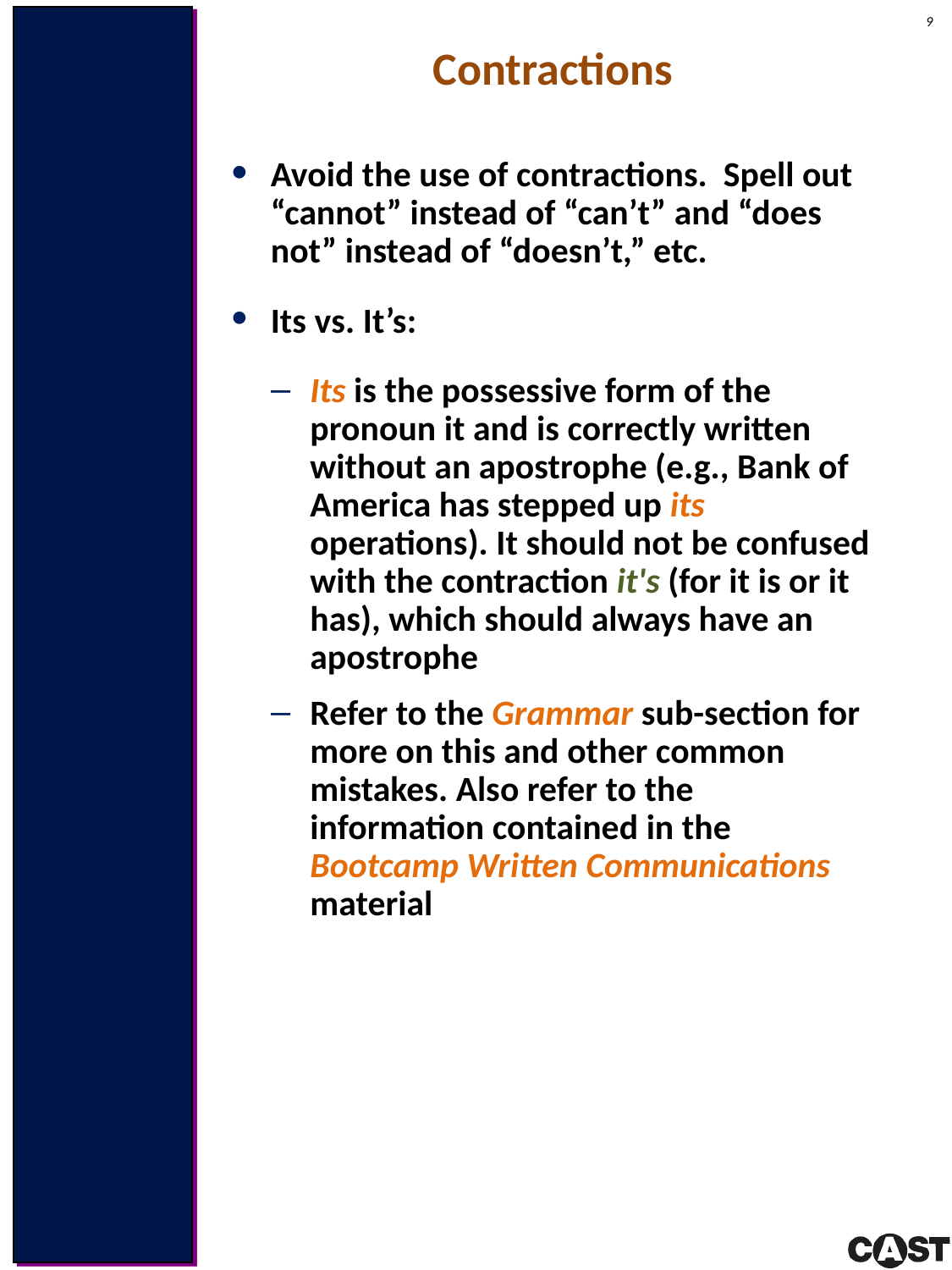

Contractions
Avoid the use of contractions.  Spell out “cannot” instead of “can’t” and “does not” instead of “doesn’t,” etc.
Its vs. It’s:
Its is the possessive form of the pronoun it and is correctly written without an apostrophe (e.g., Bank of America has stepped up its operations). It should not be confused with the contraction it's (for it is or it has), which should always have an apostrophe
Refer to the Grammar sub-section for more on this and other common mistakes. Also refer to the information contained in the Bootcamp Written Communications material